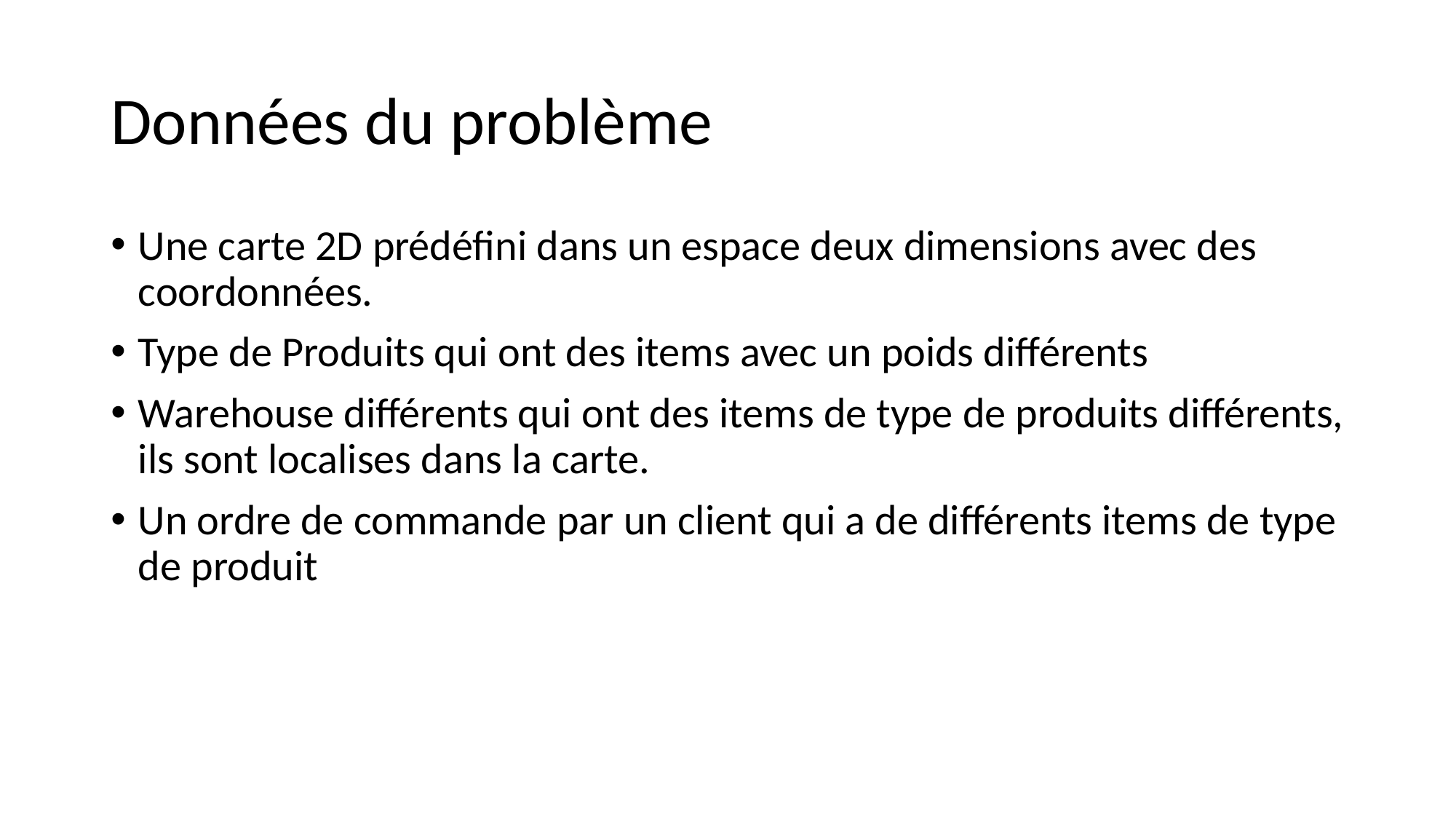

# Données du problème
Une carte 2D prédéfini dans un espace deux dimensions avec des coordonnées.
Type de Produits qui ont des items avec un poids différents
Warehouse différents qui ont des items de type de produits différents, ils sont localises dans la carte.
Un ordre de commande par un client qui a de différents items de type de produit